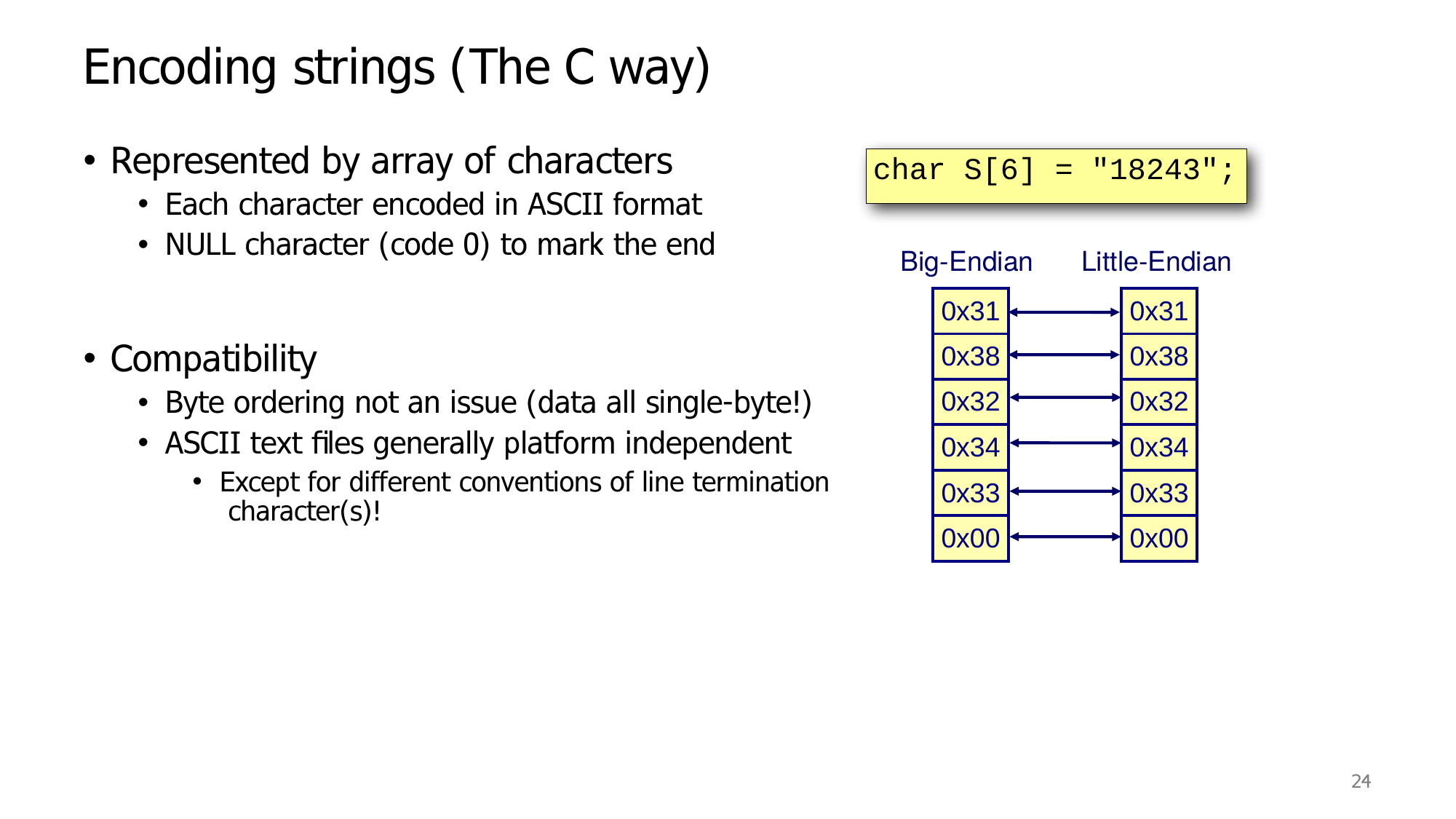

# Encoding strings (The C way)
Represented by array of characters
Each character encoded in ASCII format
NULL character (code 0) to mark the end

Compatibility
Byte ordering not an issue (data all single-byte!)
ASCII text files generally platform independent
Except for different conventions of line termination
 character(s)!
char S[6] = "18243";
Big-Endian
Little-Endian
| 0x31 |
| --- |
| 0x38 |
| 0x32 |
| 0x34 |
| 0x33 |
| 0x00 |
| 0x31 |
| --- |
| 0x38 |
| 0x32 |
| 0x34 |
| 0x33 |
| 0x00 |

24